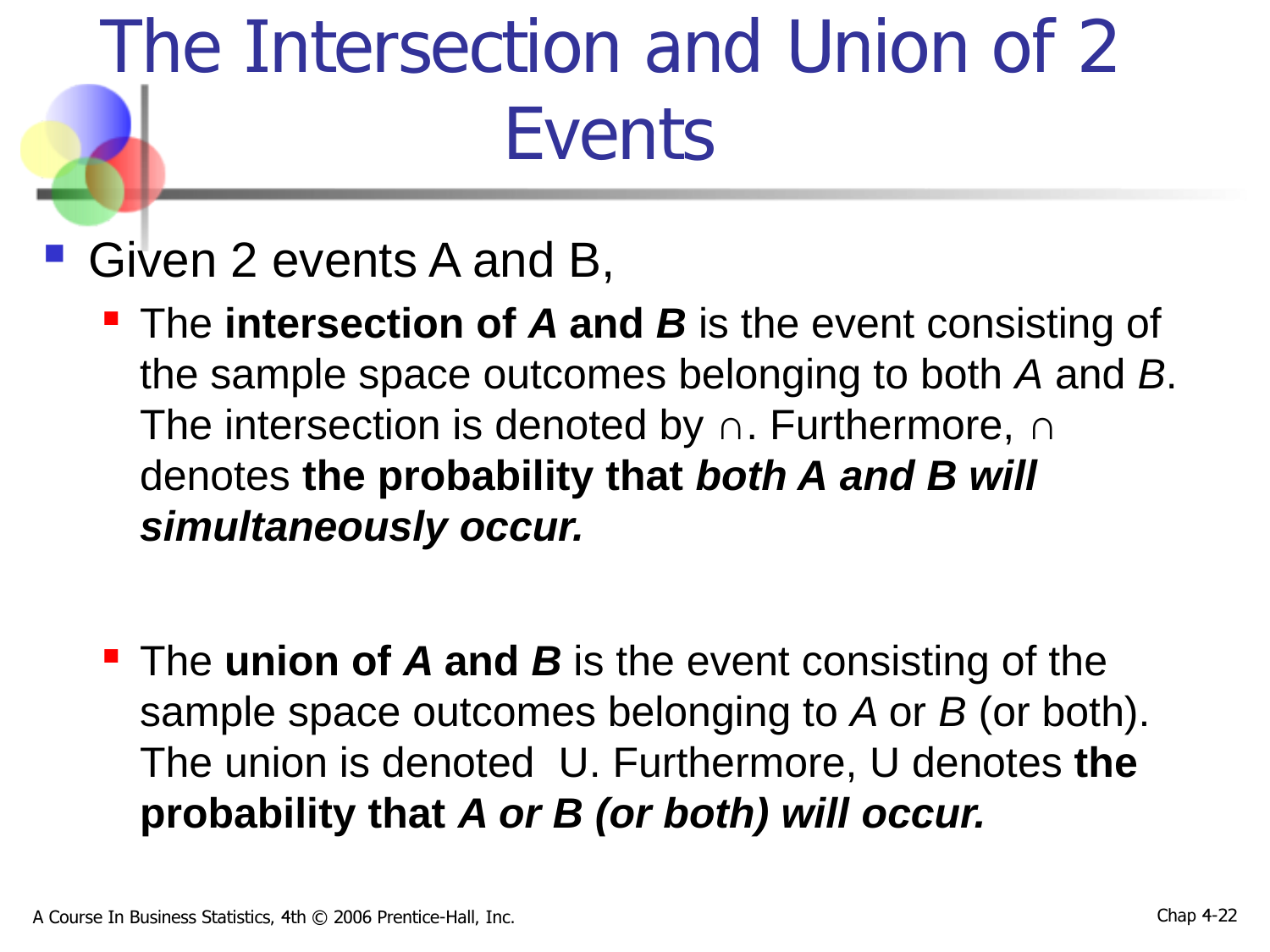

# The Intersection and Union of 2 Events
Given 2 events A and B,
The intersection of A and B is the event consisting of the sample space outcomes belonging to both A and B. The intersection is denoted by ∩. Furthermore, ∩ denotes the probability that both A and B will simultaneously occur.

The union of A and B is the event consisting of the sample space outcomes belonging to A or B (or both). The union is denoted  U. Furthermore, U denotes the probability that A or B (or both) will occur.
A Course In Business Statistics, 4th © 2006 Prentice-Hall, Inc.
Chap 4-22